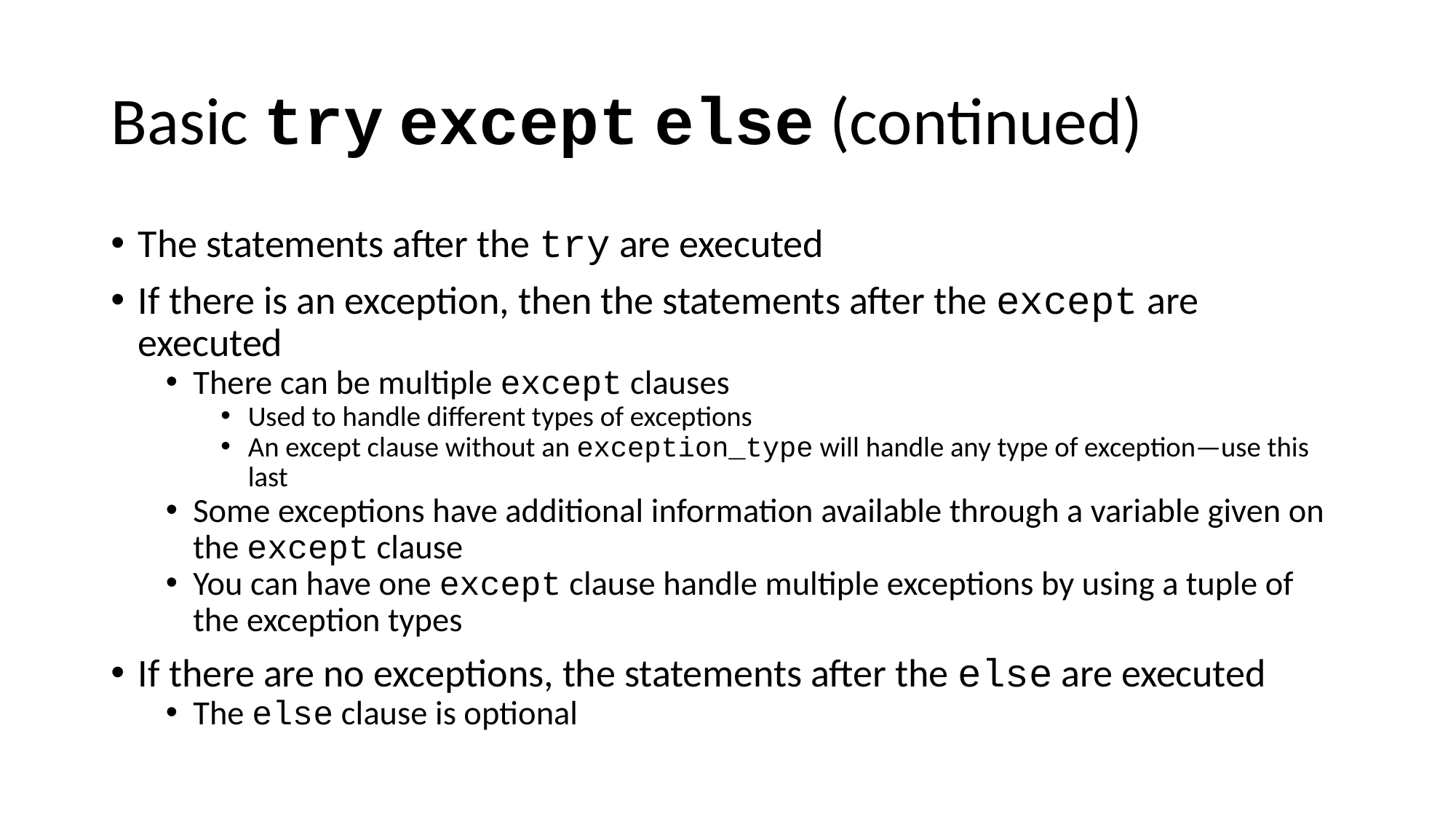

# Basic try except else (continued)
The statements after the try are executed
If there is an exception, then the statements after the except are executed
There can be multiple except clauses
Used to handle different types of exceptions
An except clause without an exception_type will handle any type of exception—use this last
Some exceptions have additional information available through a variable given on the except clause
You can have one except clause handle multiple exceptions by using a tuple of the exception types
If there are no exceptions, the statements after the else are executed
The else clause is optional